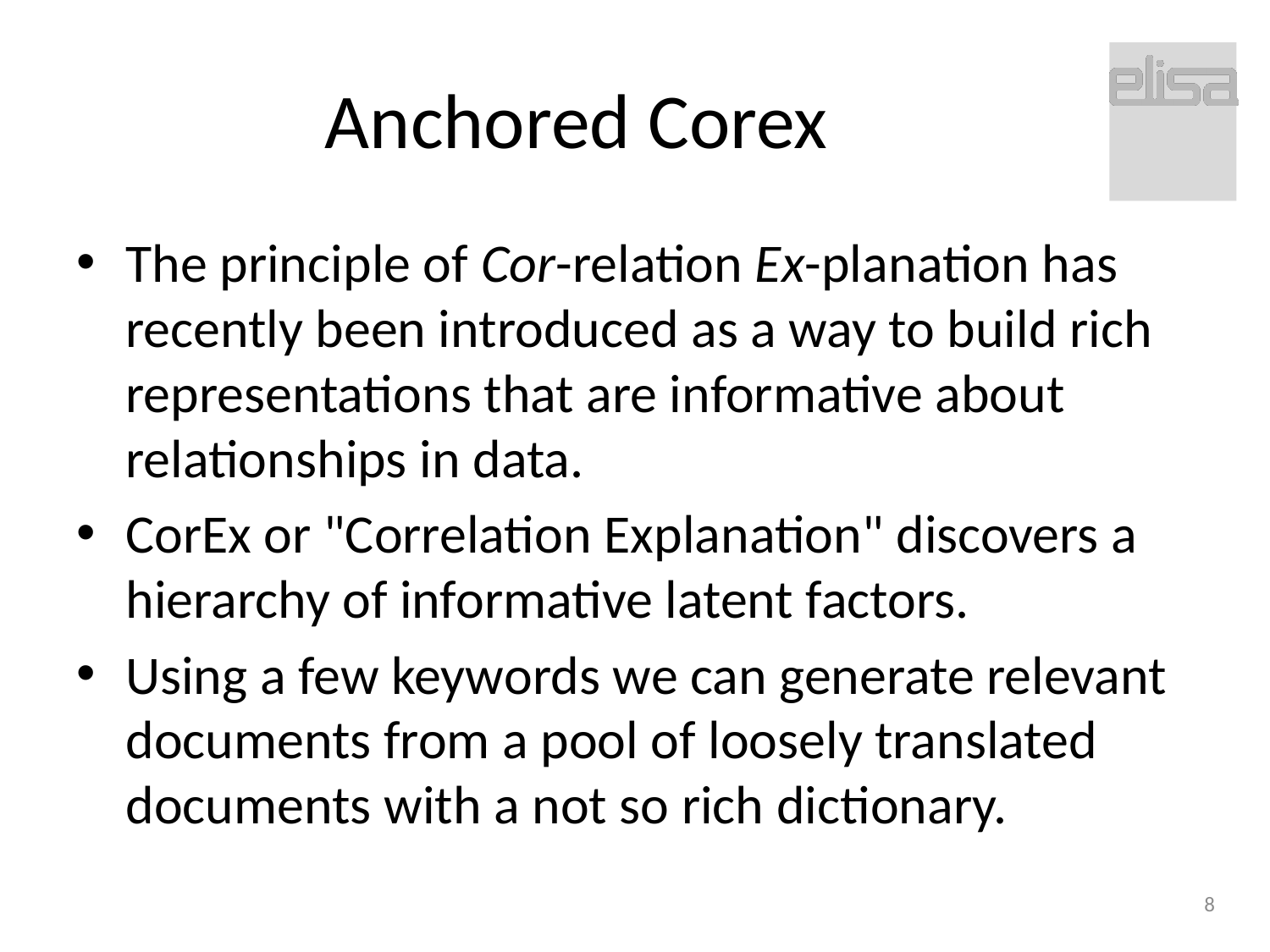

# Anchored Corex
The principle of Cor-relation Ex-planation has recently been introduced as a way to build rich representations that are informative about relationships in data.
CorEx or "Correlation Explanation" discovers a hierarchy of informative latent factors.
Using a few keywords we can generate relevant documents from a pool of loosely translated documents with a not so rich dictionary.
8